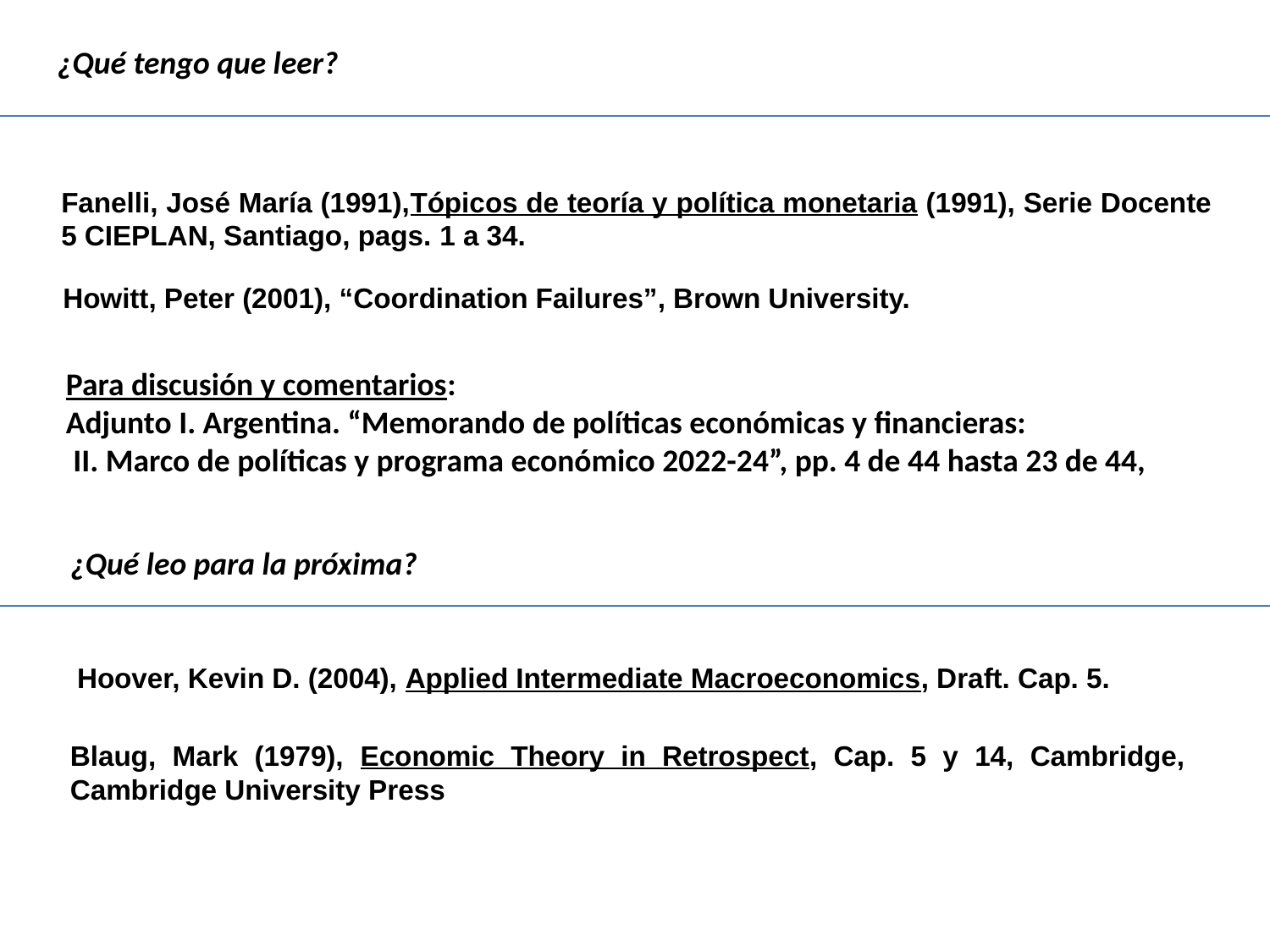

¿Qué tengo que leer?
Fanelli, José María (1991),Tópicos de teoría y política monetaria (1991), Serie Docente 5 CIEPLAN, Santiago, pags. 1 a 34.
Howitt, Peter (2001), “Coordination Failures”, Brown University.

Para discusión y comentarios:
Adjunto I. Argentina. “Memorando de políticas económicas y financieras:
 II. Marco de políticas y programa económico 2022-24”, pp. 4 de 44 hasta 23 de 44,
¿Qué leo para la próxima?
Hoover, Kevin D. (2004), Applied Intermediate Macroeconomics, Draft. Cap. 5.
Blaug, Mark (1979), Economic Theory in Retrospect, Cap. 5 y 14, Cambridge, Cambridge University Press